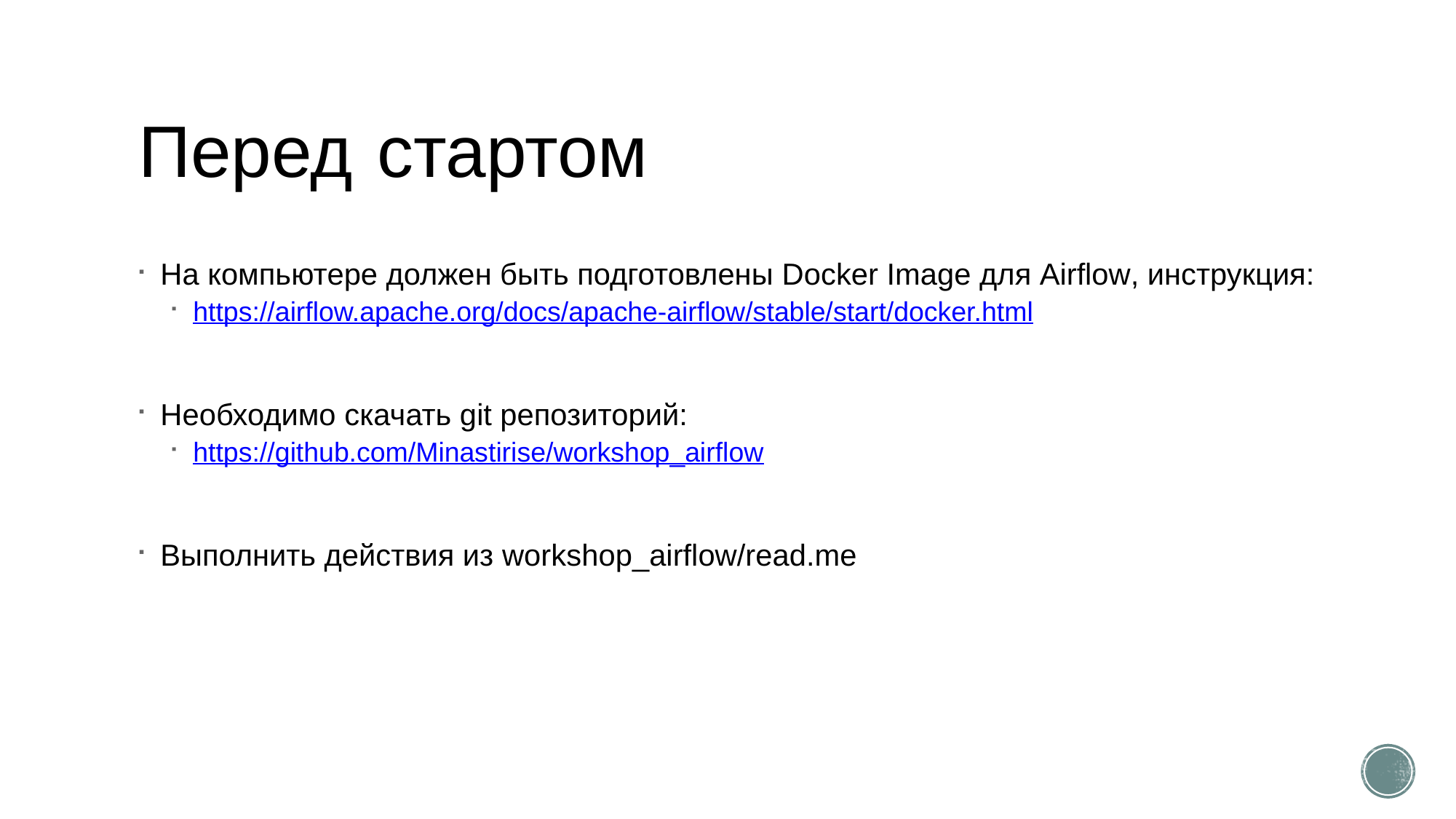

# Перед стартом
На компьютере должен быть подготовлены Docker Image для Airflow, инструкция:
https://airflow.apache.org/docs/apache-airflow/stable/start/docker.html

Необходимо скачать git репозиторий:
https://github.com/Minastirise/workshop_airflow

Выполнить действия из workshop_airflow/read.me